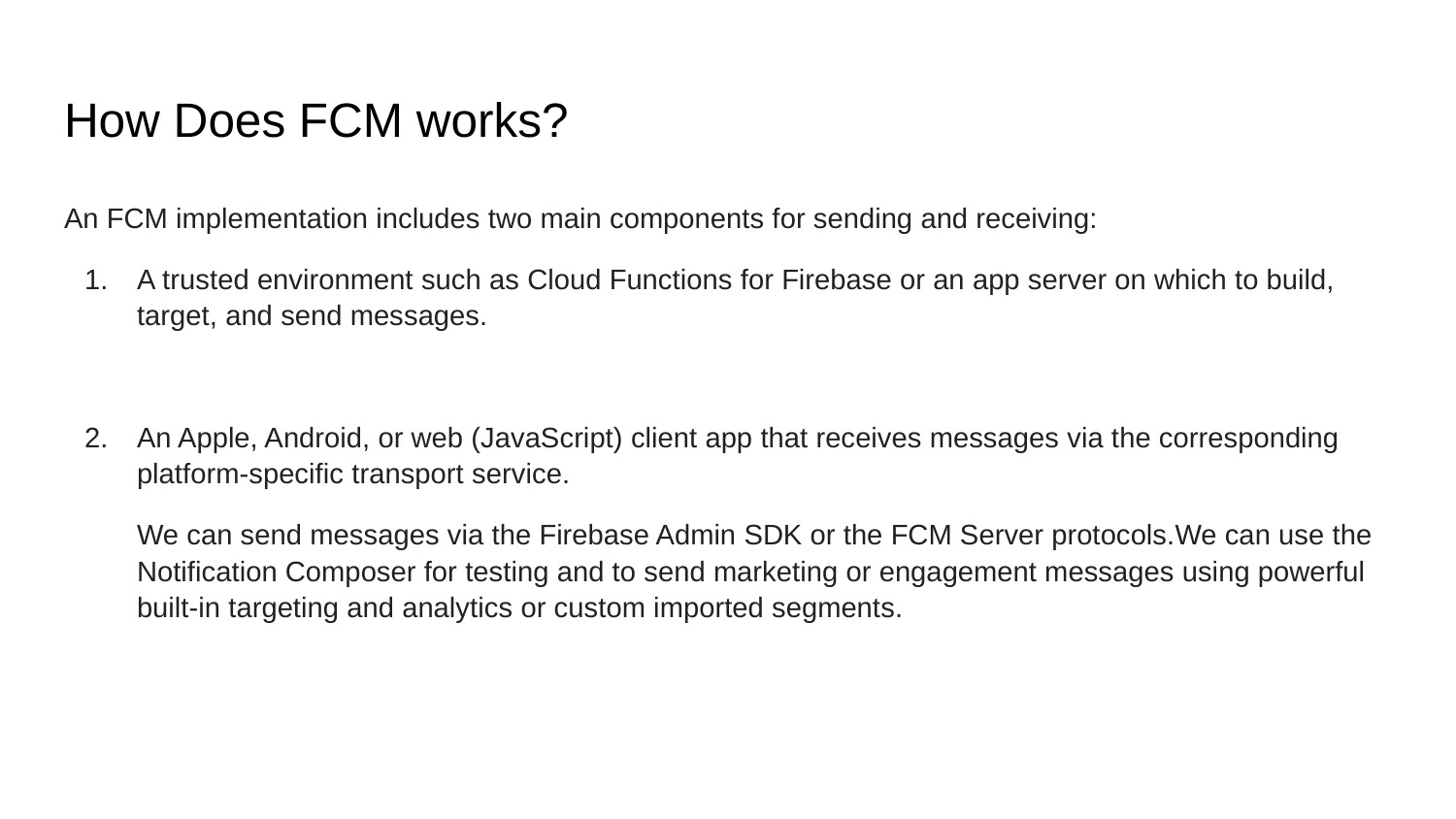

# How Does FCM works?
An FCM implementation includes two main components for sending and receiving:
A trusted environment such as Cloud Functions for Firebase or an app server on which to build, target, and send messages.

An Apple, Android, or web (JavaScript) client app that receives messages via the corresponding platform-specific transport service.
We can send messages via the Firebase Admin SDK or the FCM Server protocols.We can use the Notification Composer for testing and to send marketing or engagement messages using powerful built-in targeting and analytics or custom imported segments.